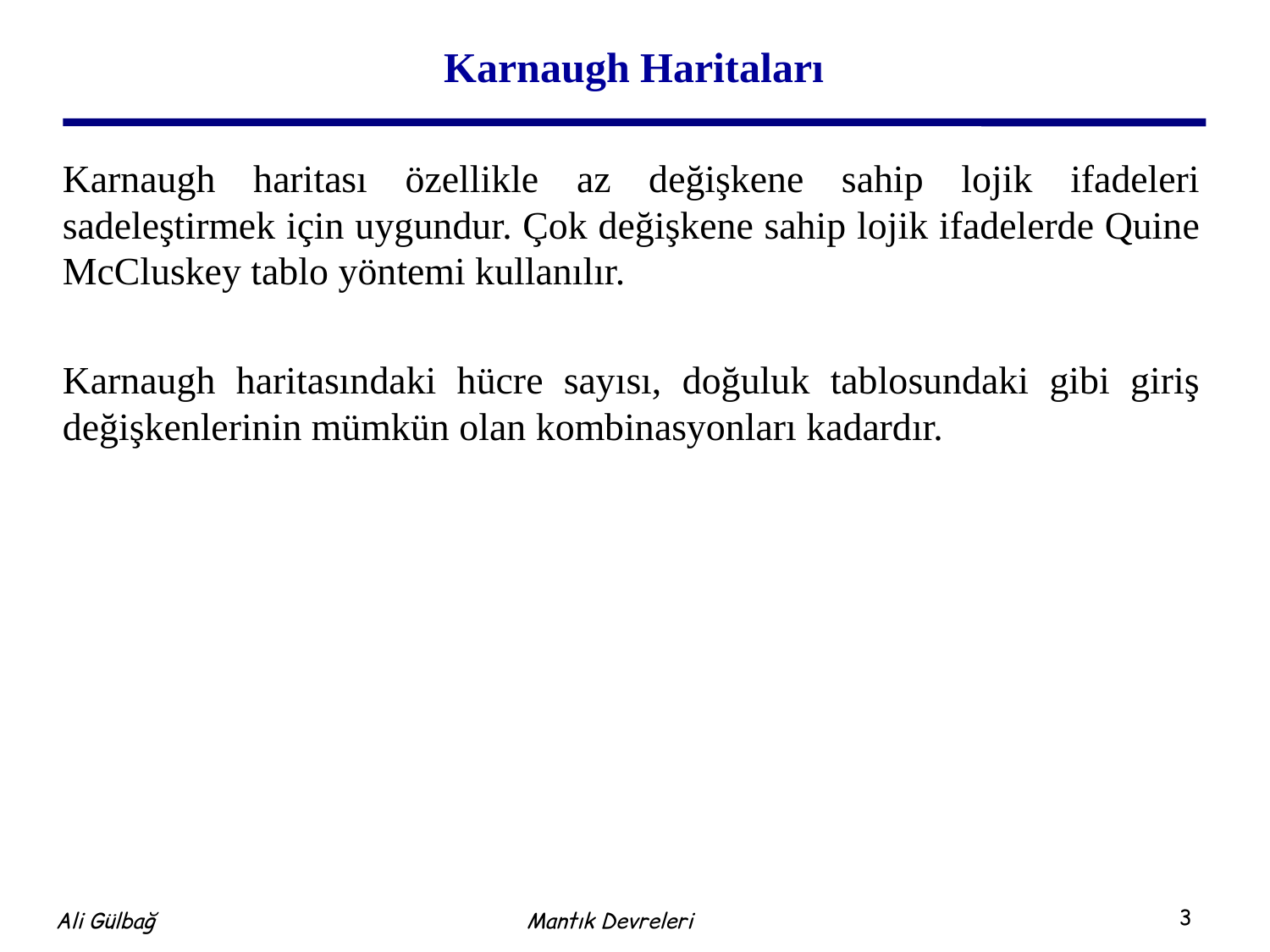

# Karnaugh Haritaları
Karnaugh haritası özellikle az değişkene sahip lojik ifadeleri sadeleştirmek için uygundur. Çok değişkene sahip lojik ifadelerde Quine McCluskey tablo yöntemi kullanılır.

Karnaugh haritasındaki hücre sayısı, doğuluk tablosundaki gibi giriş değişkenlerinin mümkün olan kombinasyonları kadardır.

Mantık Devreleri